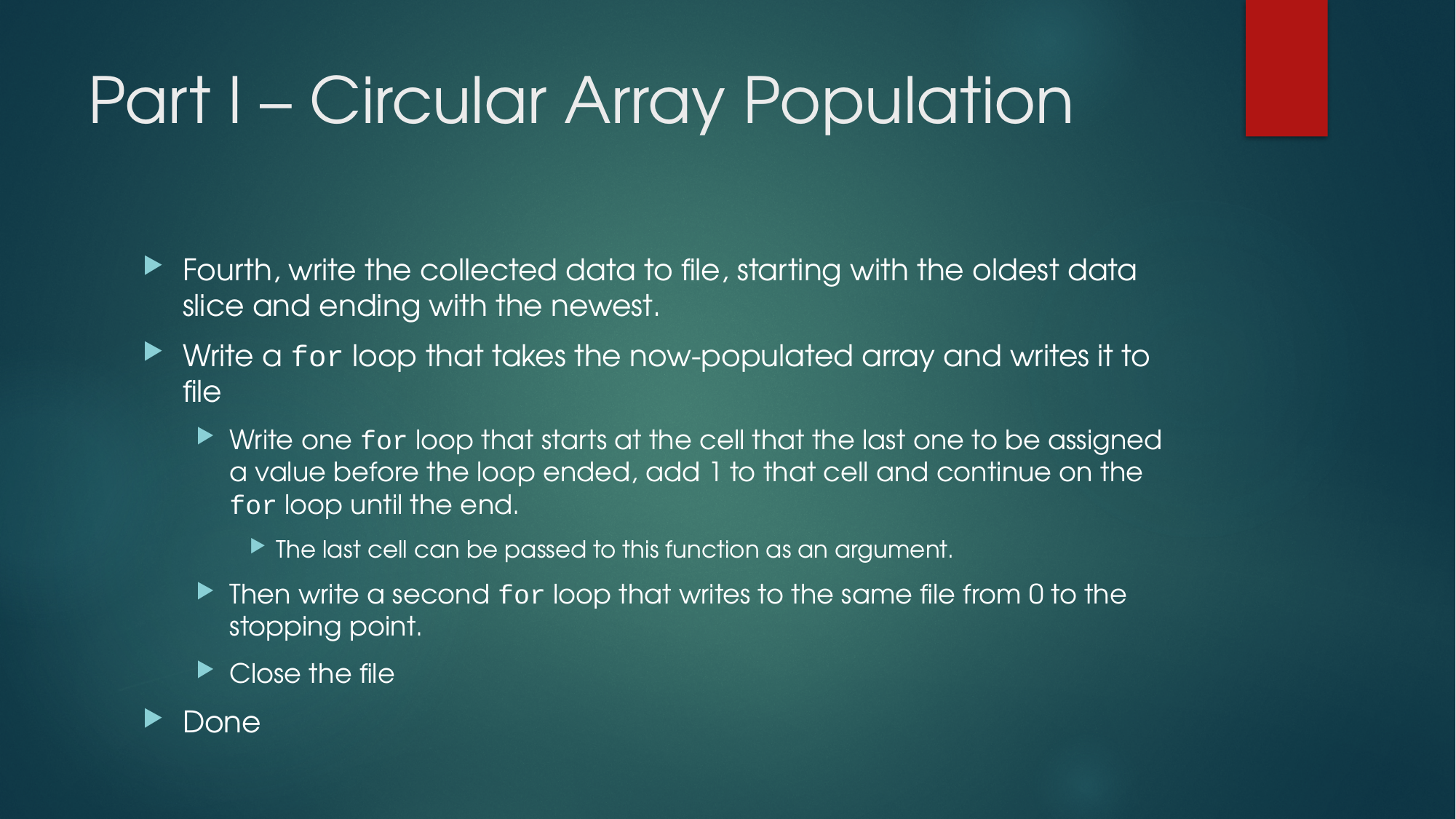

# Part I – Circular Array Population
Fourth, write the collected data to file, starting with the oldest data slice and ending with the newest.
Write a for loop that takes the now-populated array and writes it to file
Write one for loop that starts at the cell that the last one to be assigned a value before the loop ended, add 1 to that cell and continue on the for loop until the end.
The last cell can be passed to this function as an argument.
Then write a second for loop that writes to the same file from 0 to the stopping point.
Close the file
Done